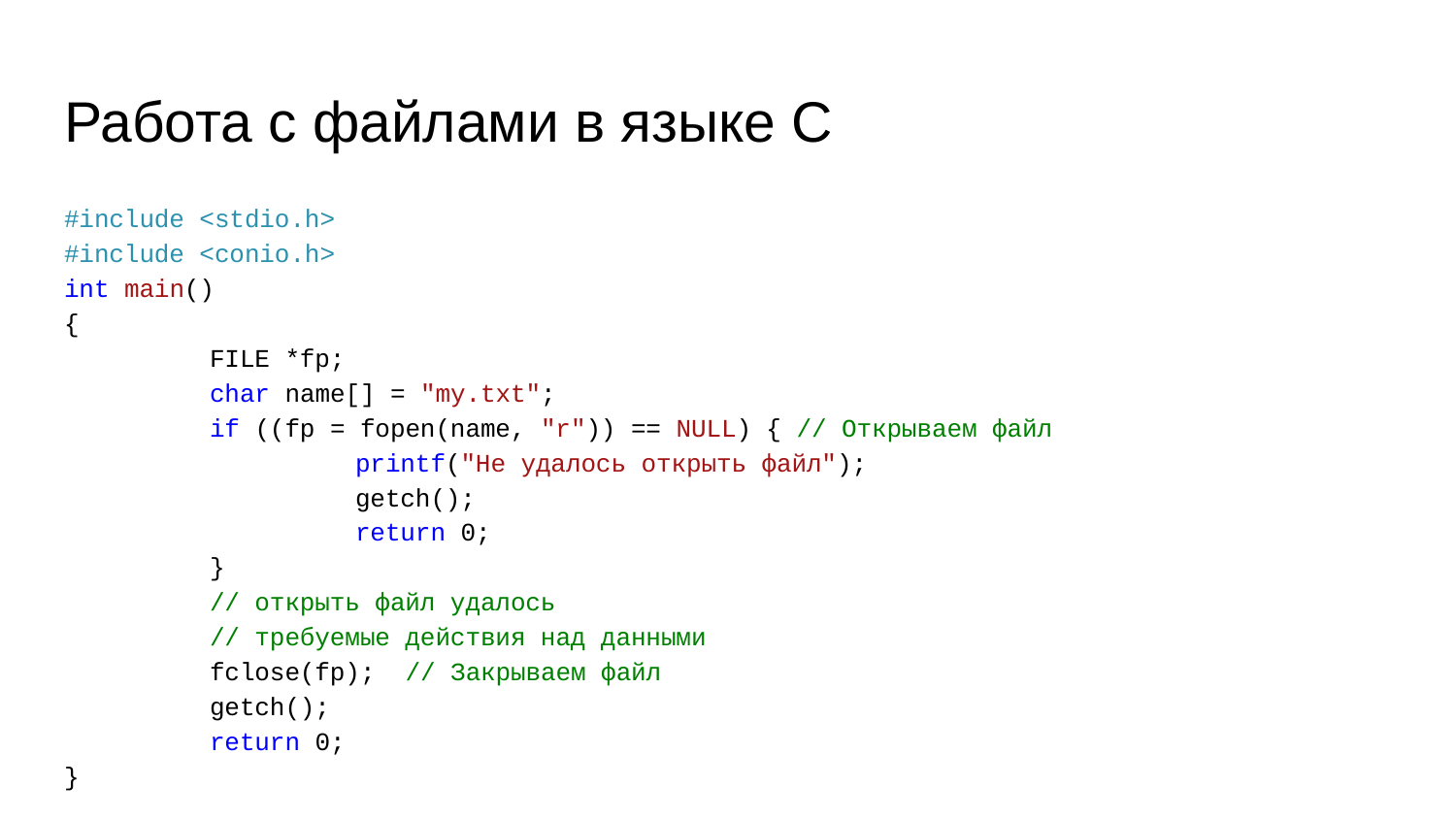

# Работа с файлами в языке C
#include <stdio.h>
#include <conio.h>
int main()
{
	FILE *fp;
	char name[] = "my.txt";
	if ((fp = fopen(name, "r")) == NULL) { // Открываем файл
		printf("Не удалось открыть файл");
		getch();
		return 0;
	}
	// открыть файл удалось
	// требуемые действия над данными
	fclose(fp);  // Закрываем файл
	getch();
	return 0;
}